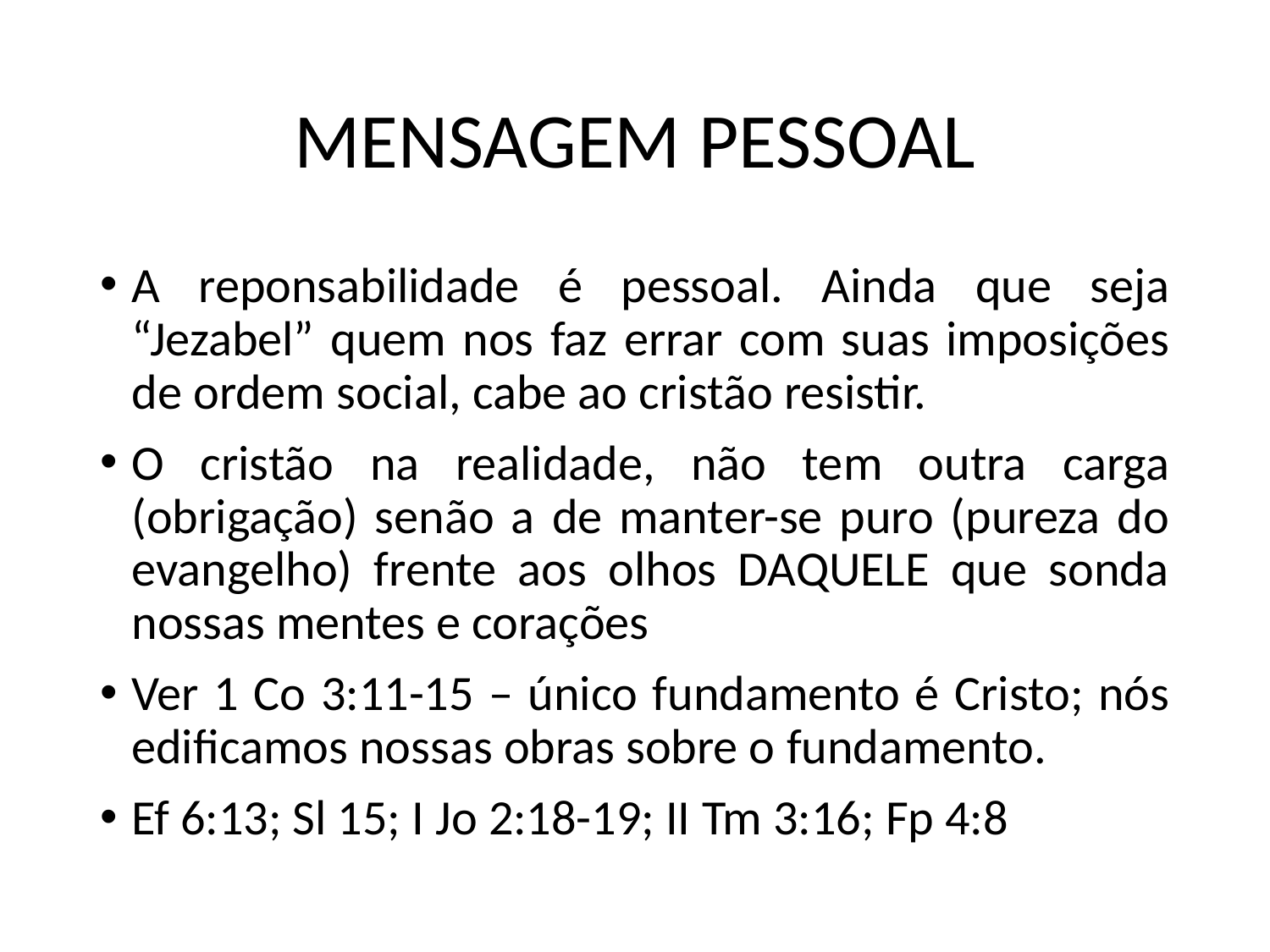

# MENSAGEM PESSOAL
A reponsabilidade é pessoal. Ainda que seja “Jezabel” quem nos faz errar com suas imposições de ordem social, cabe ao cristão resistir.
O cristão na realidade, não tem outra carga (obrigação) senão a de manter-se puro (pureza do evangelho) frente aos olhos DAQUELE que sonda nossas mentes e corações
Ver 1 Co 3:11-15 – único fundamento é Cristo; nós edificamos nossas obras sobre o fundamento.
Ef 6:13; Sl 15; I Jo 2:18-19; II Tm 3:16; Fp 4:8